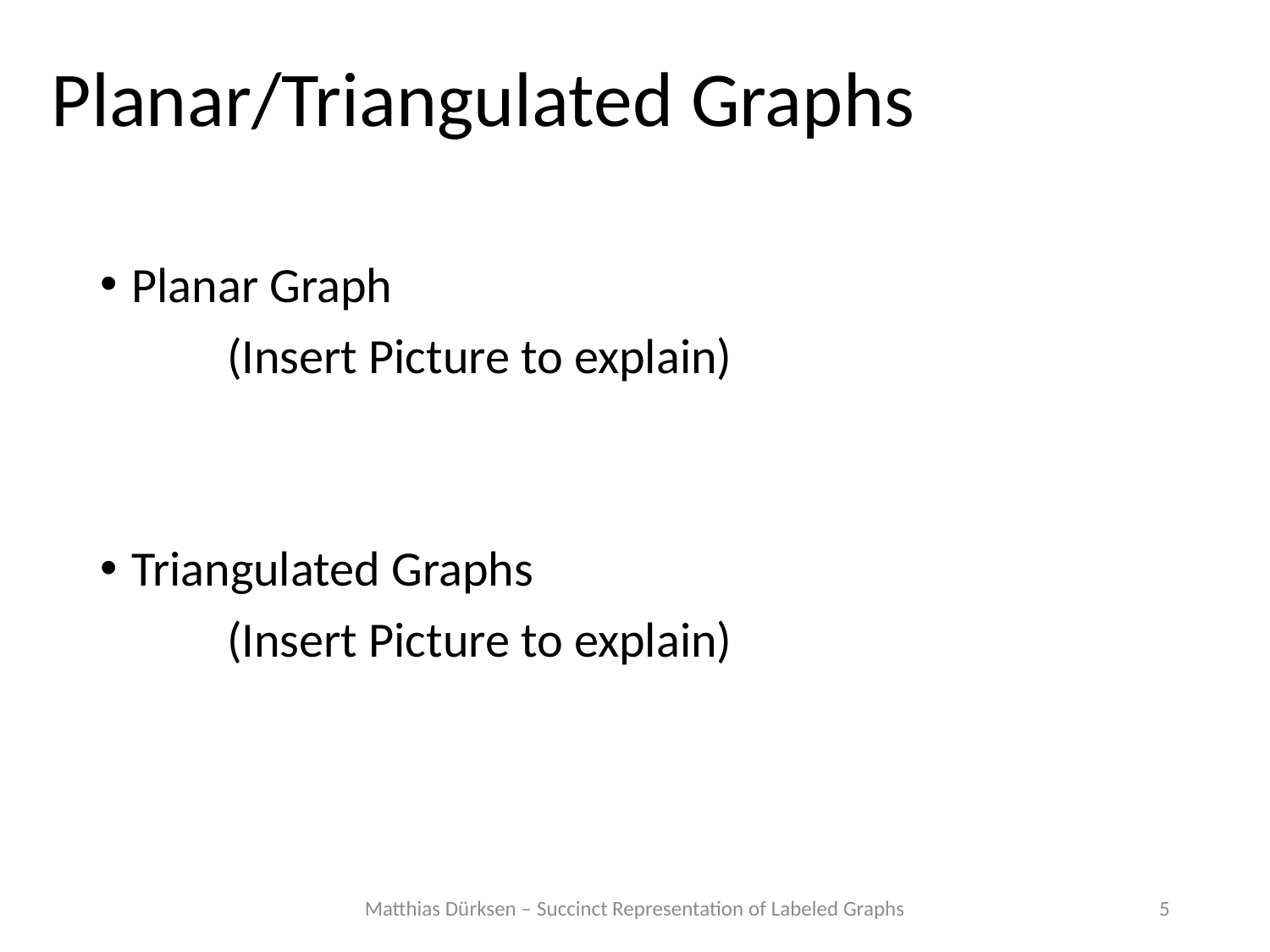

# Planar/Triangulated Graphs
Planar Graph
	(Insert Picture to explain)

Triangulated Graphs
	(Insert Picture to explain)

Matthias Dürksen – Succinct Representation of Labeled Graphs
5